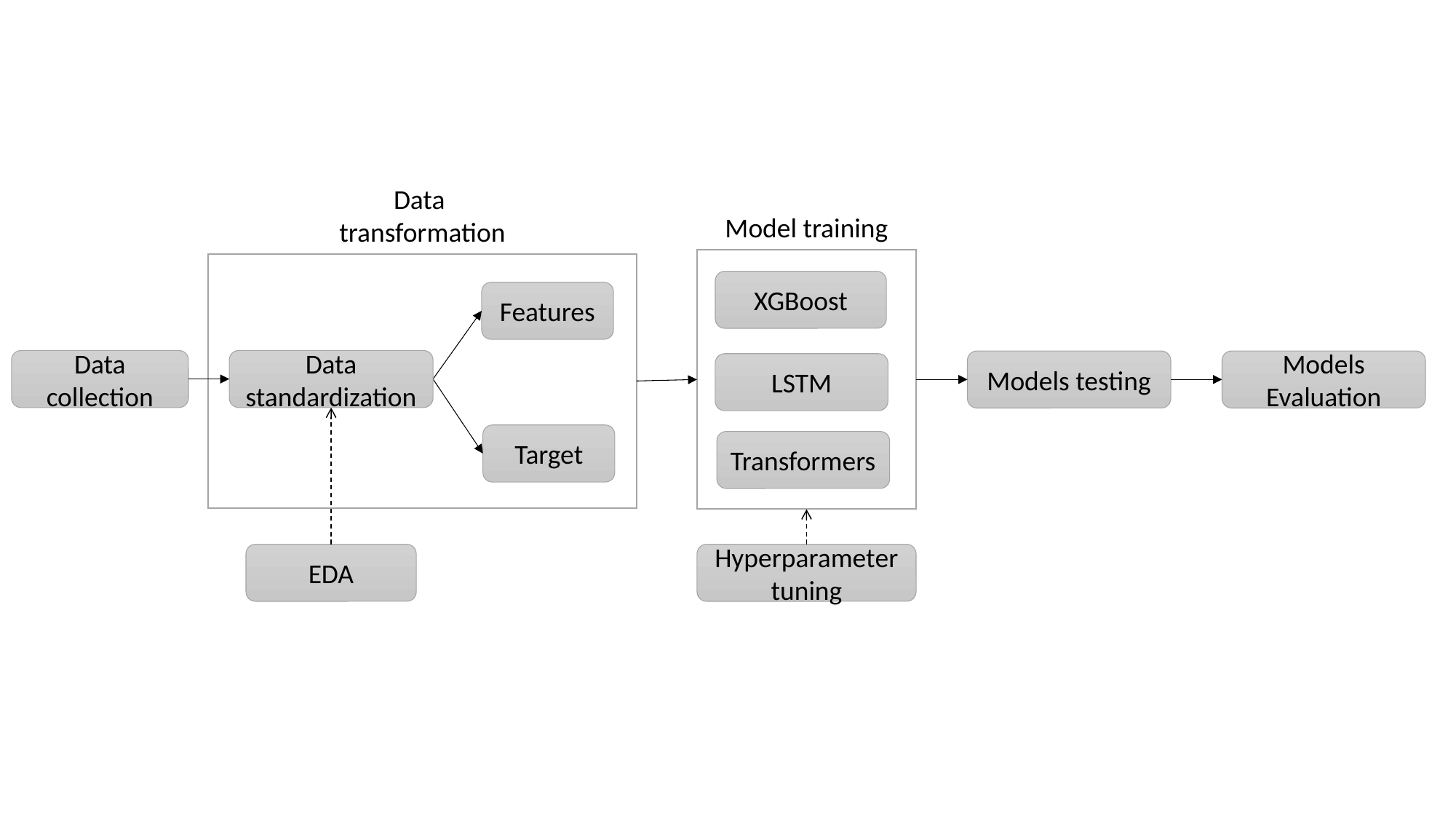

Data
transformation
Model training

XGBoost
Features
Data collection
Data standardization
Models testing
Models Evaluation
LSTM
Target
Transformers
EDA
Hyperparameter tuning